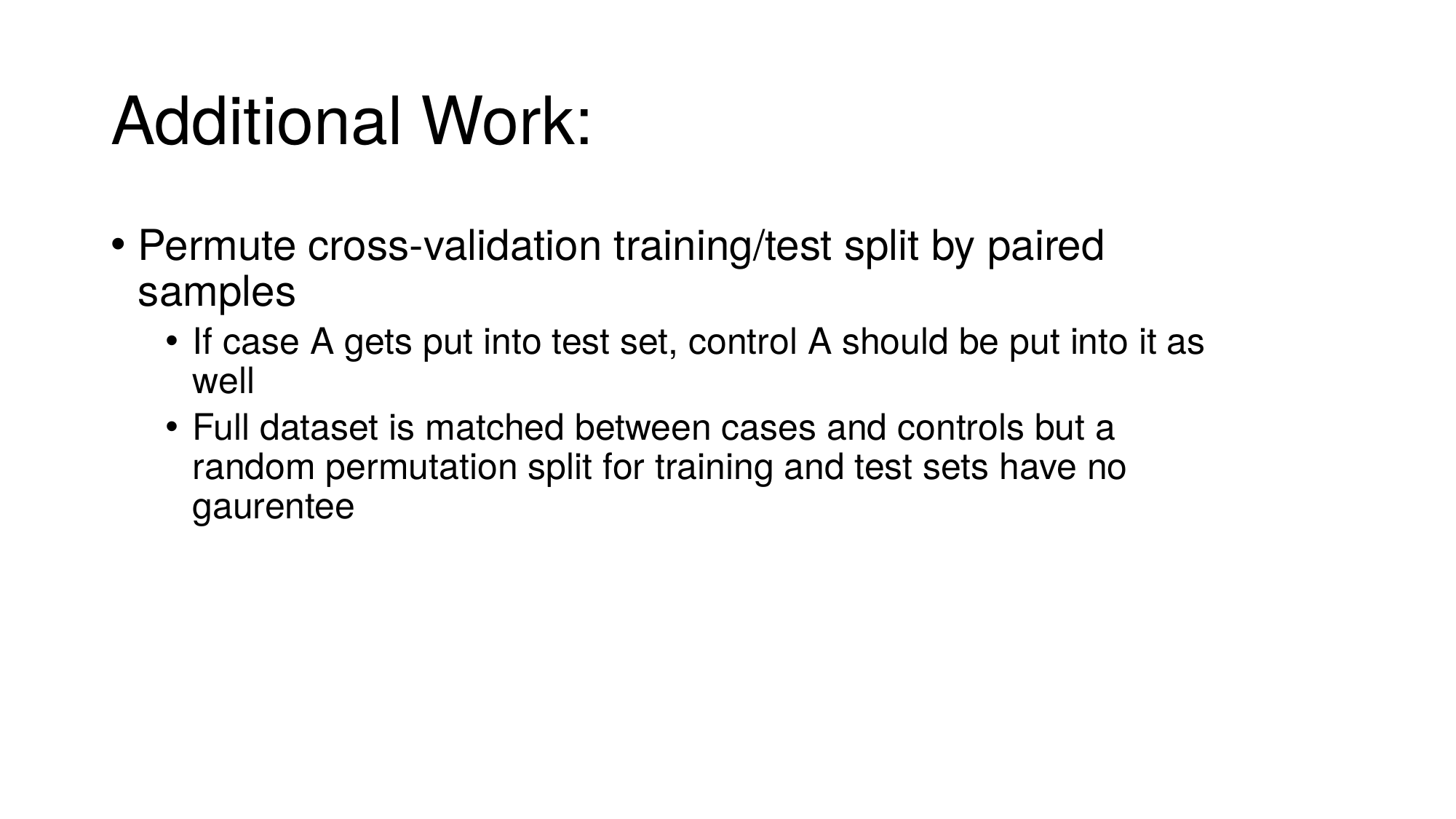

# Additional Work:
Permute cross-validation training/test split by paired samples
If case A gets put into test set, control A should be put into it as well
Full dataset is matched between cases and controls but a random permutation split for training and test sets have no gaurentee